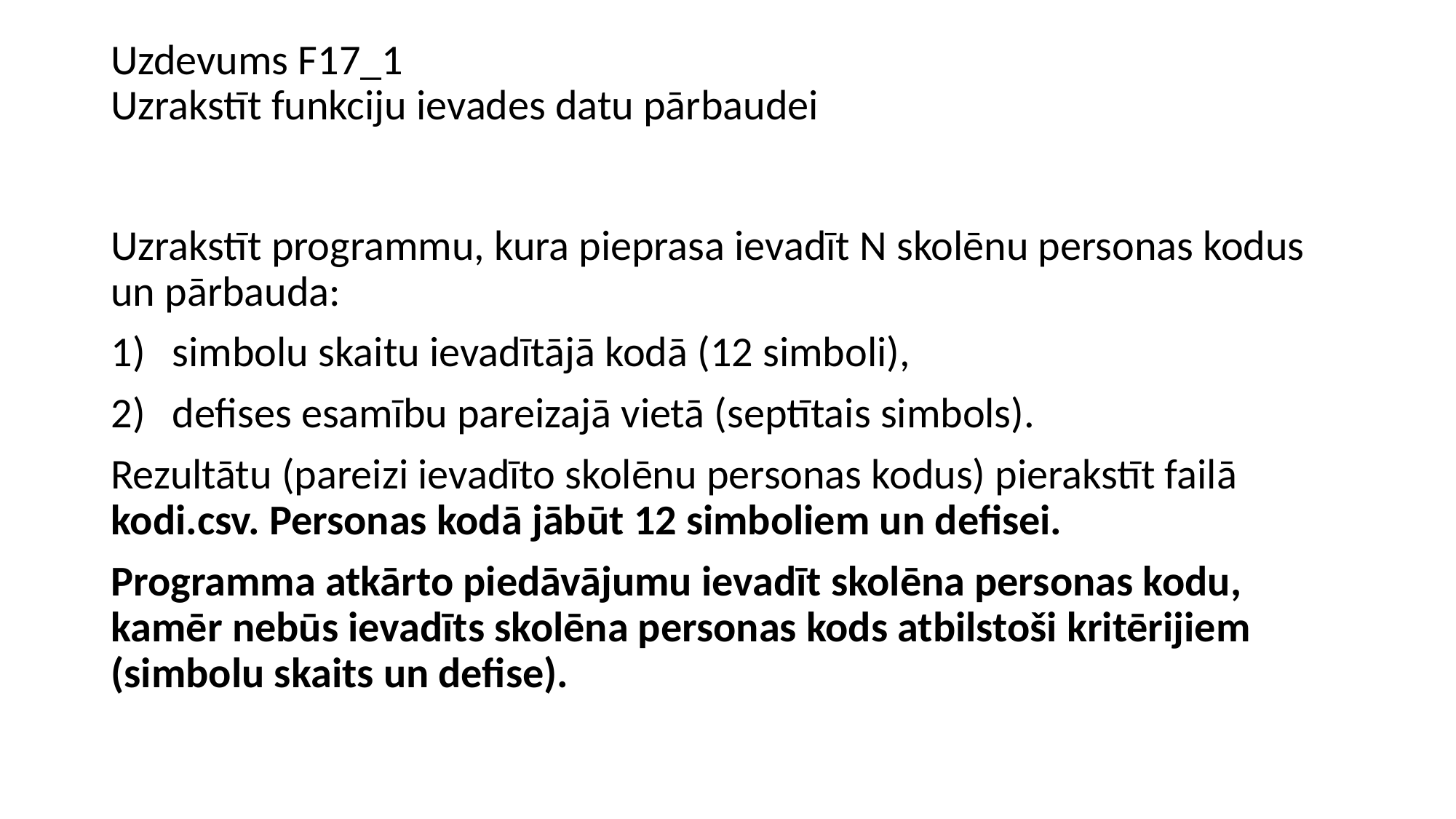

# Uzdevums F17_1 Uzrakstīt funkciju ievades datu pārbaudei
Uzrakstīt programmu, kura pieprasa ievadīt N skolēnu personas kodus un pārbauda:
simbolu skaitu ievadītājā kodā (12 simboli),
defises esamību pareizajā vietā (septītais simbols).
Rezultātu (pareizi ievadīto skolēnu personas kodus) pierakstīt failā kodi.csv. Personas kodā jābūt 12 simboliem un defisei.
Programma atkārto piedāvājumu ievadīt skolēna personas kodu, kamēr nebūs ievadīts skolēna personas kods atbilstoši kritērijiem (simbolu skaits un defise).